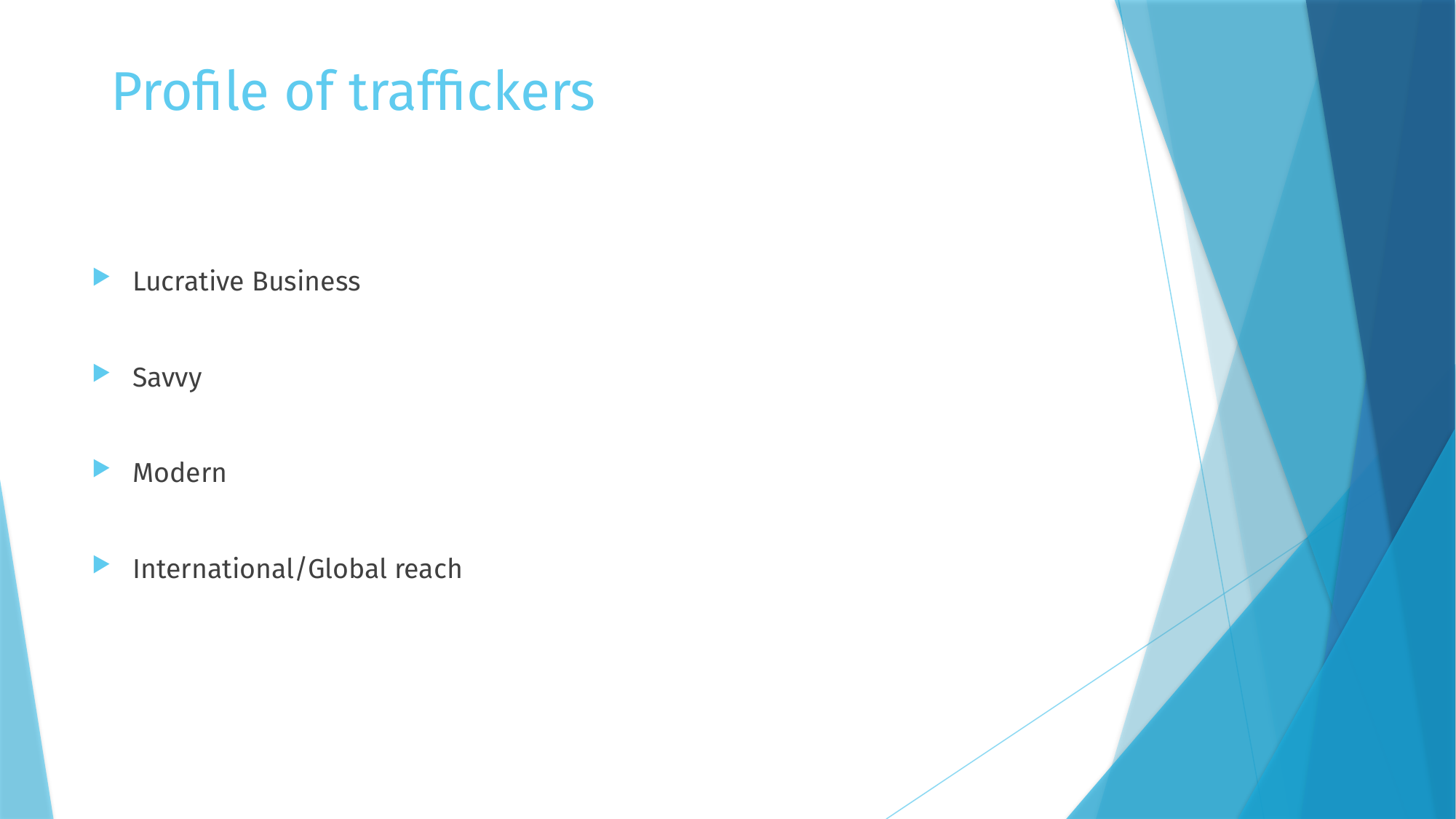

# Profile of traffickers
Lucrative Business

Savvy

Modern

International/Global reach